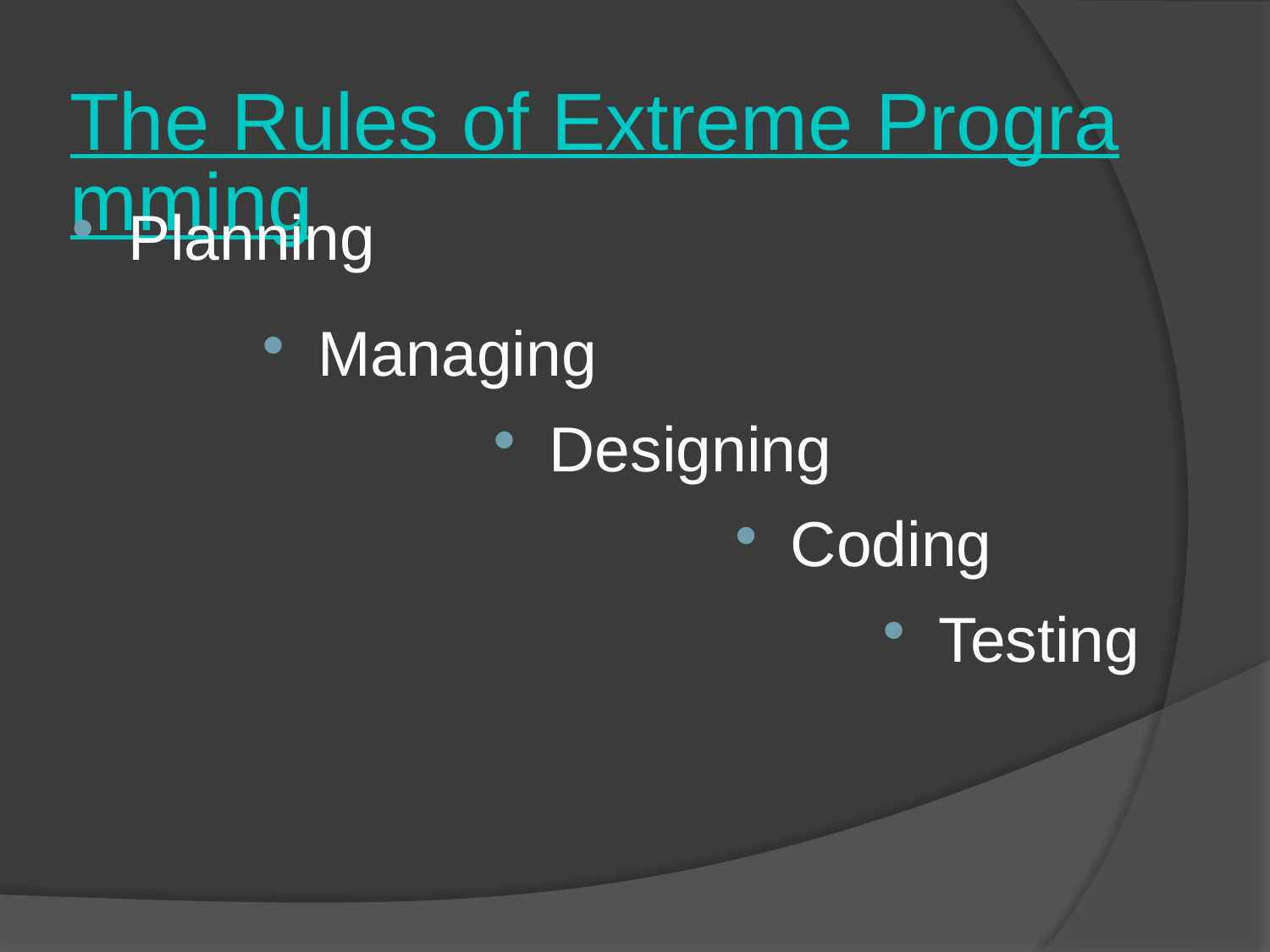

# The Rules of Extreme Programming
Planning
Managing
Designing
Coding
Testing